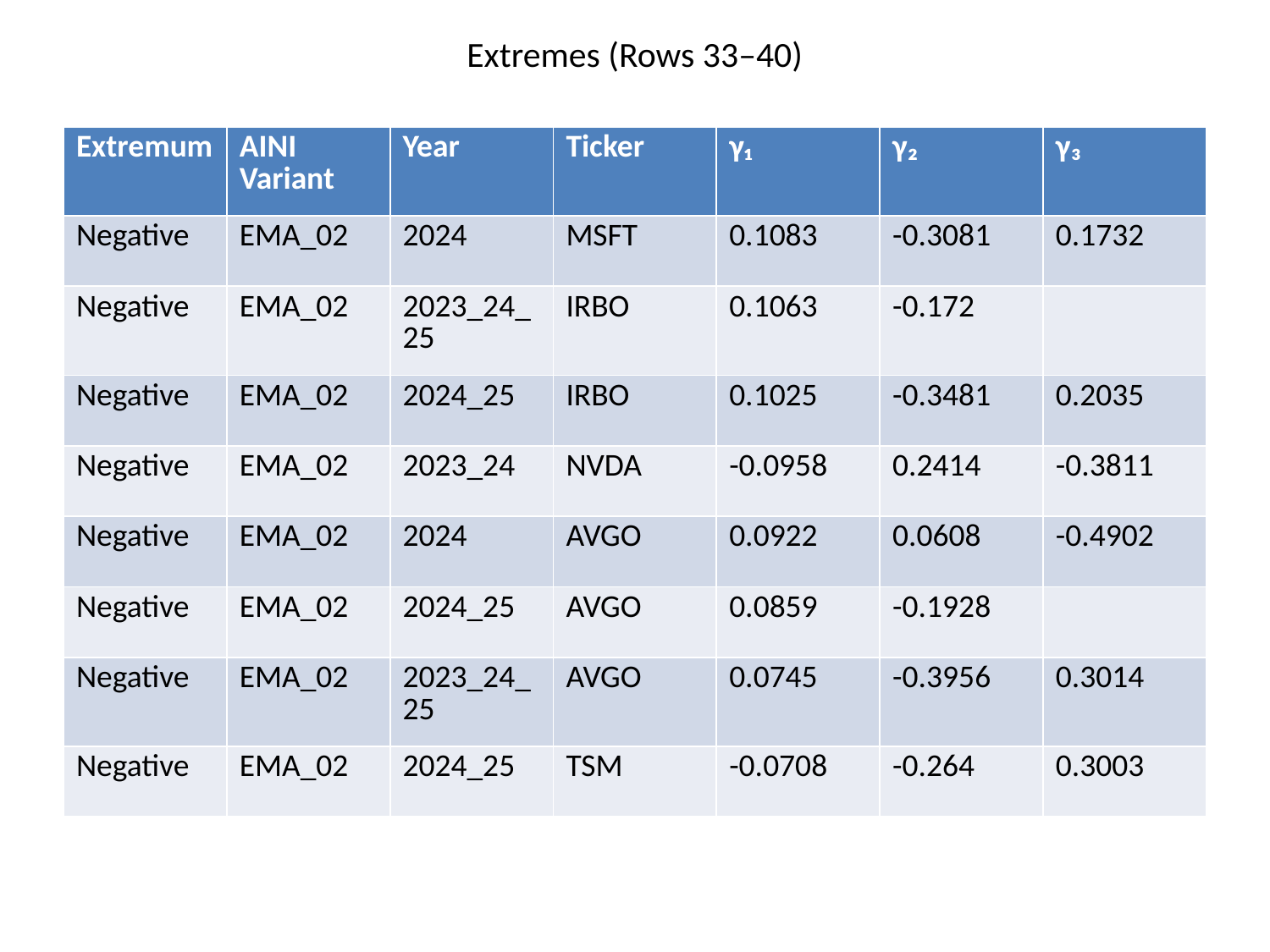

Extremes (Rows 33–40)
#
| Extremum | AINI Variant | Year | Ticker | γ₁ | γ₂ | γ₃ |
| --- | --- | --- | --- | --- | --- | --- |
| Negative | EMA\_02 | 2024 | MSFT | 0.1083 | -0.3081 | 0.1732 |
| Negative | EMA\_02 | 2023\_24\_25 | IRBO | 0.1063 | -0.172 |  |
| Negative | EMA\_02 | 2024\_25 | IRBO | 0.1025 | -0.3481 | 0.2035 |
| Negative | EMA\_02 | 2023\_24 | NVDA | -0.0958 | 0.2414 | -0.3811 |
| Negative | EMA\_02 | 2024 | AVGO | 0.0922 | 0.0608 | -0.4902 |
| Negative | EMA\_02 | 2024\_25 | AVGO | 0.0859 | -0.1928 |  |
| Negative | EMA\_02 | 2023\_24\_25 | AVGO | 0.0745 | -0.3956 | 0.3014 |
| Negative | EMA\_02 | 2024\_25 | TSM | -0.0708 | -0.264 | 0.3003 |